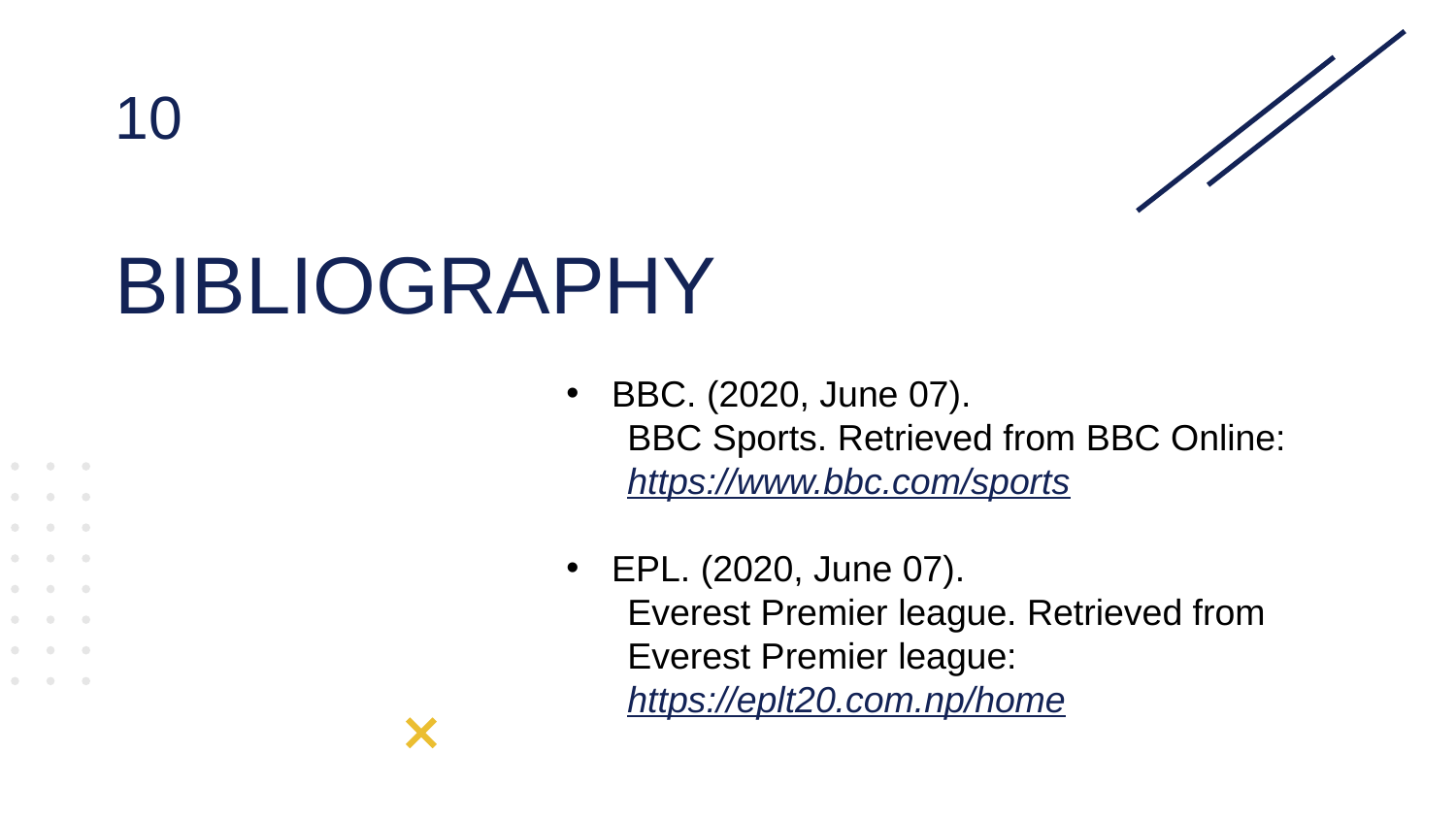

# 10
BIBLIOGRAPHY
BBC. (2020, June 07).
      BBC Sports. Retrieved from BBC Online:
      https://www.bbc.com/sports

EPL. (2020, June 07).
      Everest Premier league. Retrieved from
      Everest Premier league:
      https://eplt20.com.np/home